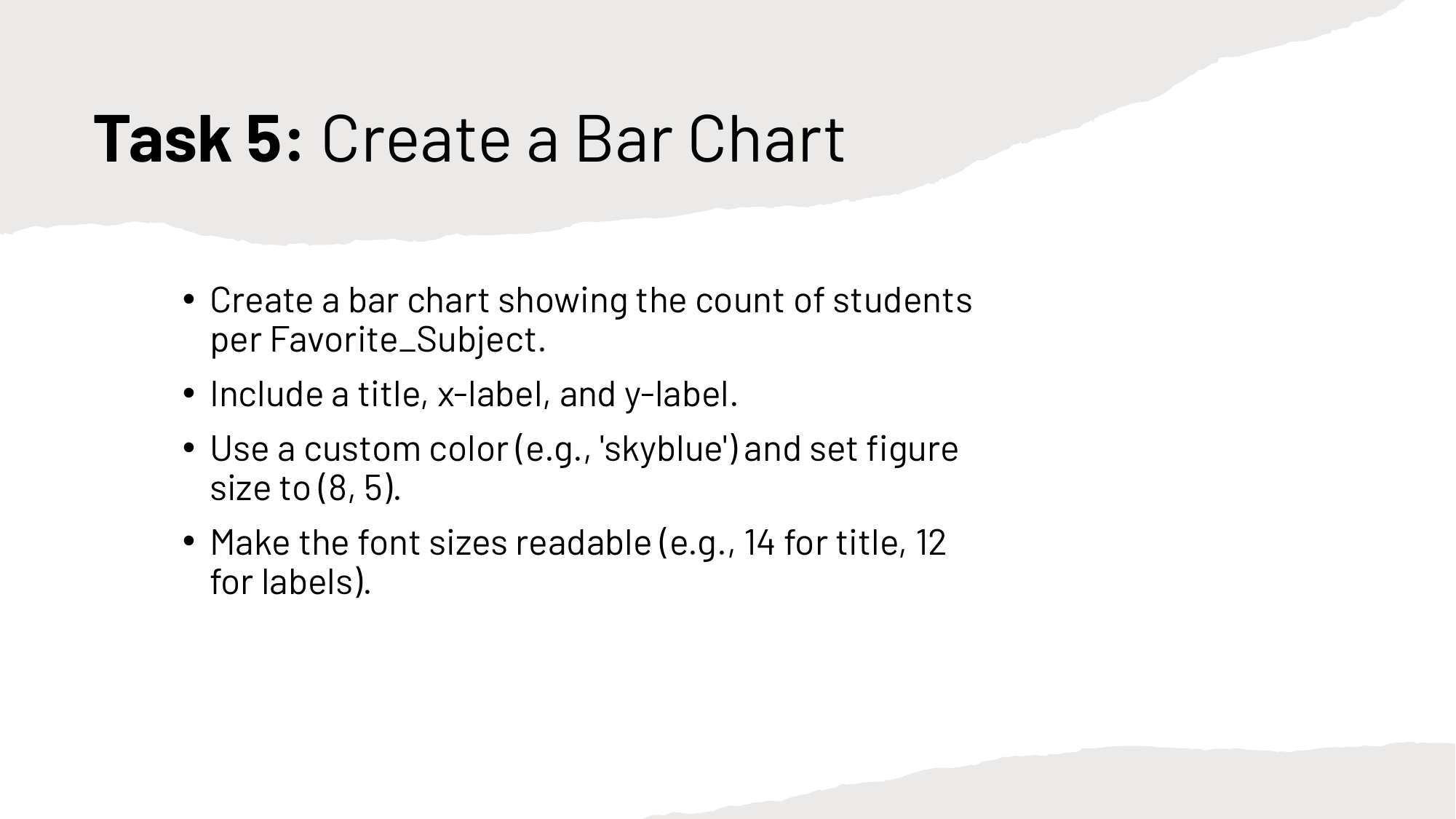

# Task 5: Create a Bar Chart
Create a bar chart showing the count of students per Favorite_Subject.
Include a title, x-label, and y-label.
Use a custom color (e.g., 'skyblue') and set figure size to (8, 5).
Make the font sizes readable (e.g., 14 for title, 12 for labels).